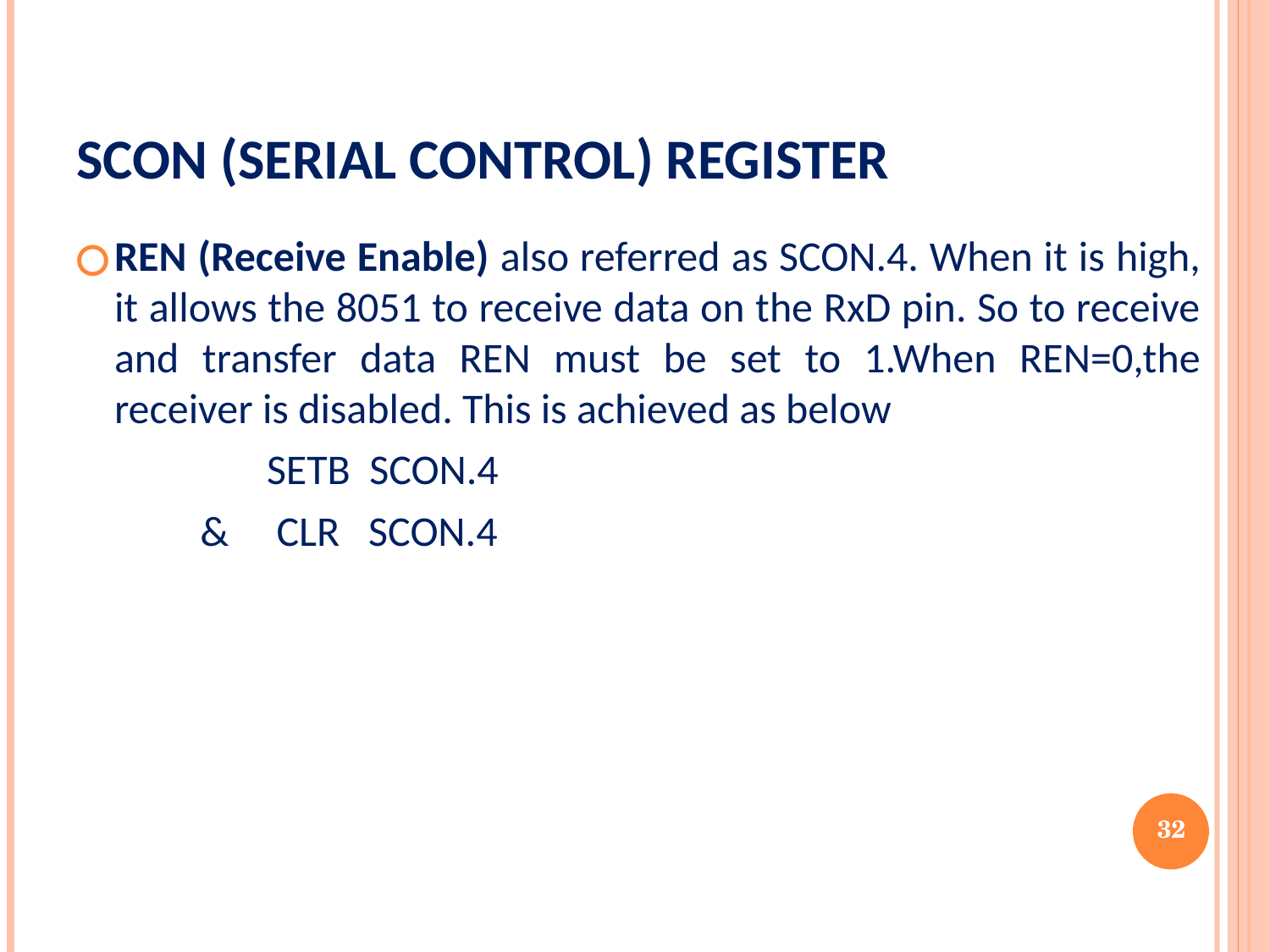

# SCON (Serial control) register
REN (Receive Enable) also referred as SCON.4. When it is high, it allows the 8051 to receive data on the RxD pin. So to receive and transfer data REN must be set to 1.When REN=0,the receiver is disabled. This is achieved as below
                    SETB  SCON.4
             &     CLR   SCON.4

32